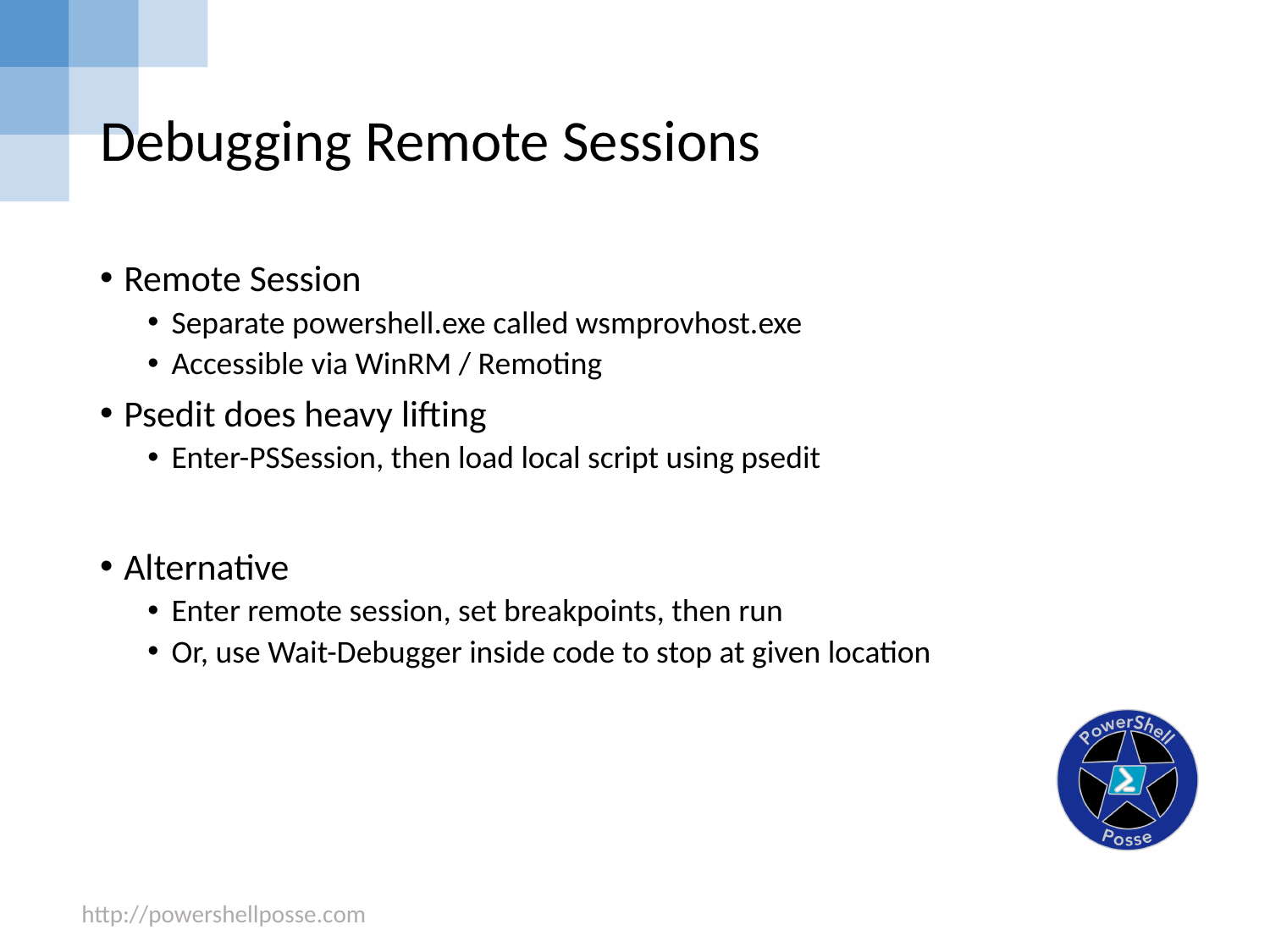

# Debugging Remote Sessions
Remote Session
Separate powershell.exe called wsmprovhost.exe
Accessible via WinRM / Remoting
Psedit does heavy lifting
Enter-PSSession, then load local script using psedit

Alternative
Enter remote session, set breakpoints, then run
Or, use Wait-Debugger inside code to stop at given location